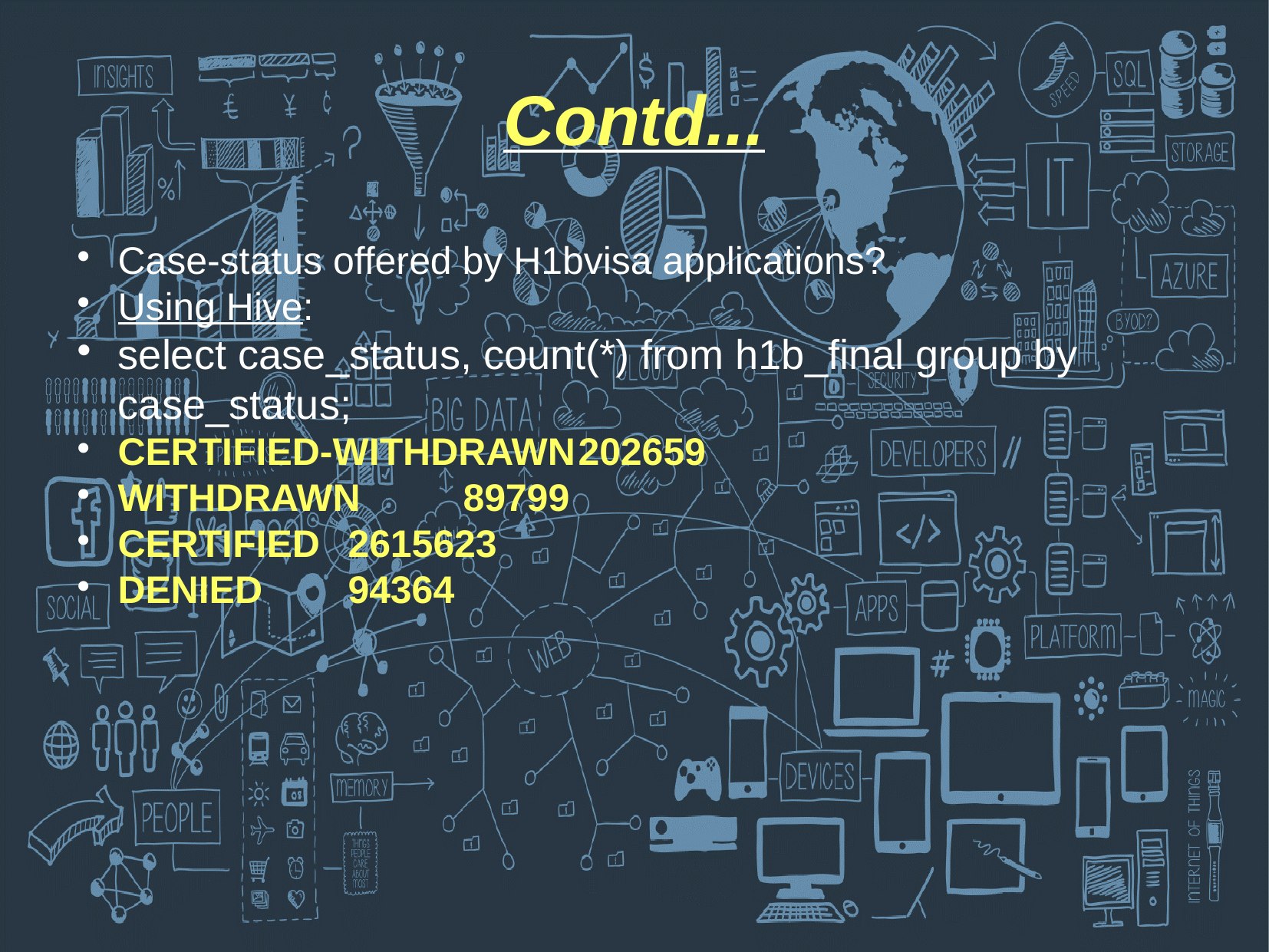

Contd...
Case-status offered by H1bvisa applications?
Using Hive:
select case_status, count(*) from h1b_final group by case_status;
CERTIFIED-WITHDRAWN	202659
WITHDRAWN	89799
CERTIFIED	2615623
DENIED	94364